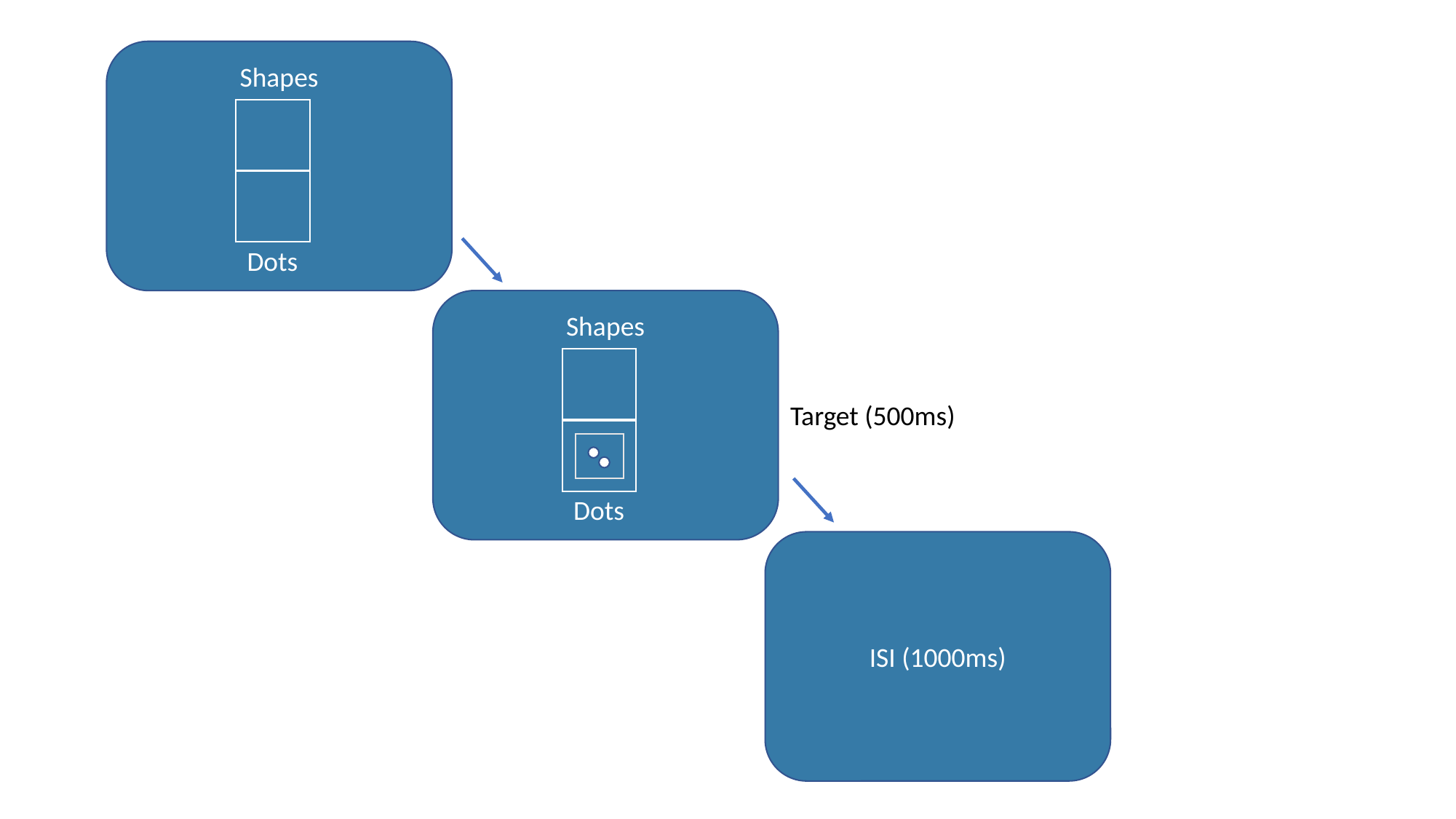

Shapes

Dots

Shapes

Dots
Target (500ms)

ISI (1000ms)